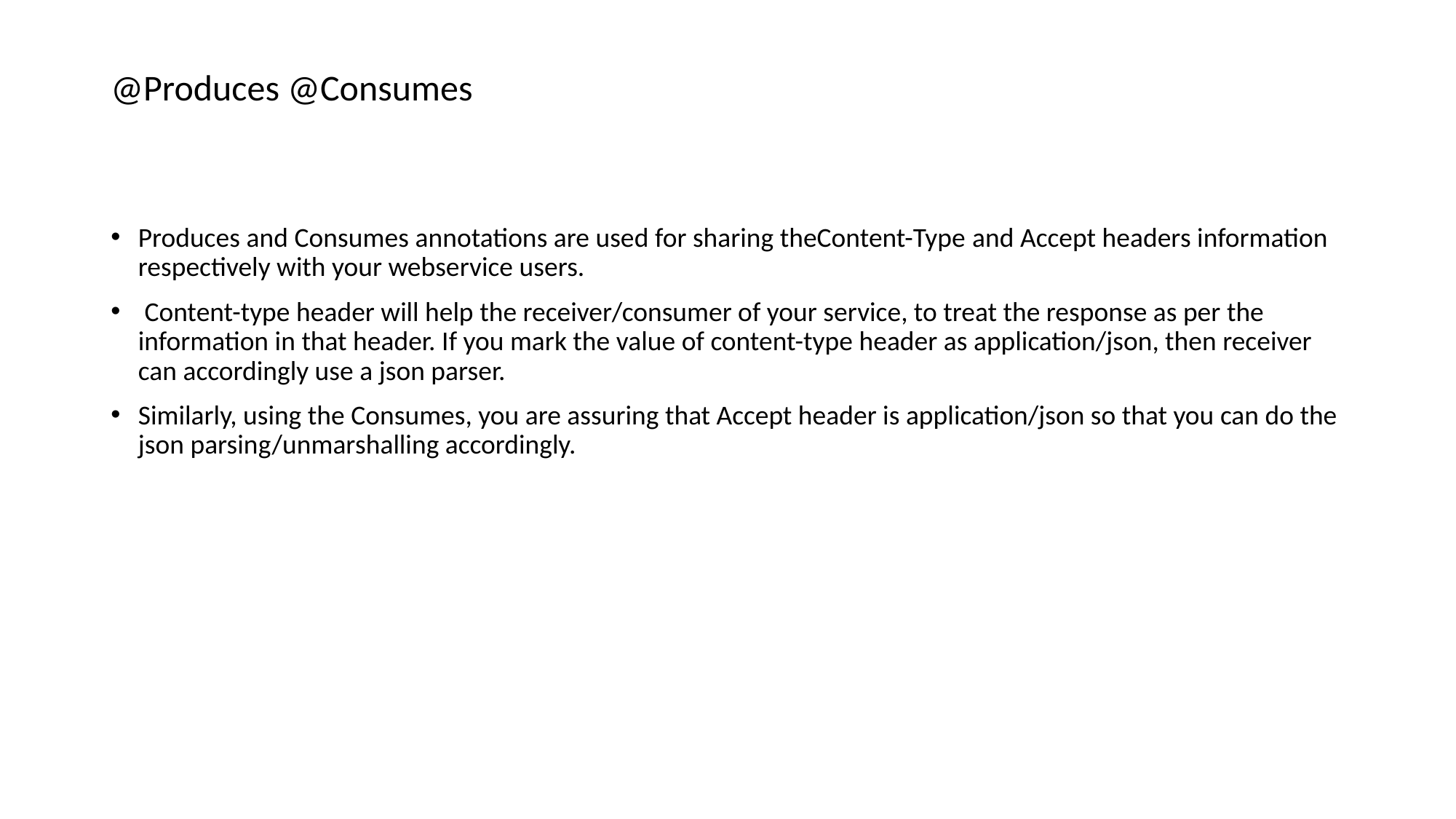

# @Produces @Consumes
Produces and Consumes annotations are used for sharing theContent-Type and Accept headers information respectively with your webservice users.
 Content-type header will help the receiver/consumer of your service, to treat the response as per the information in that header. If you mark the value of content-type header as application/json, then receiver can accordingly use a json parser.
Similarly, using the Consumes, you are assuring that Accept header is application/json so that you can do the json parsing/unmarshalling accordingly.